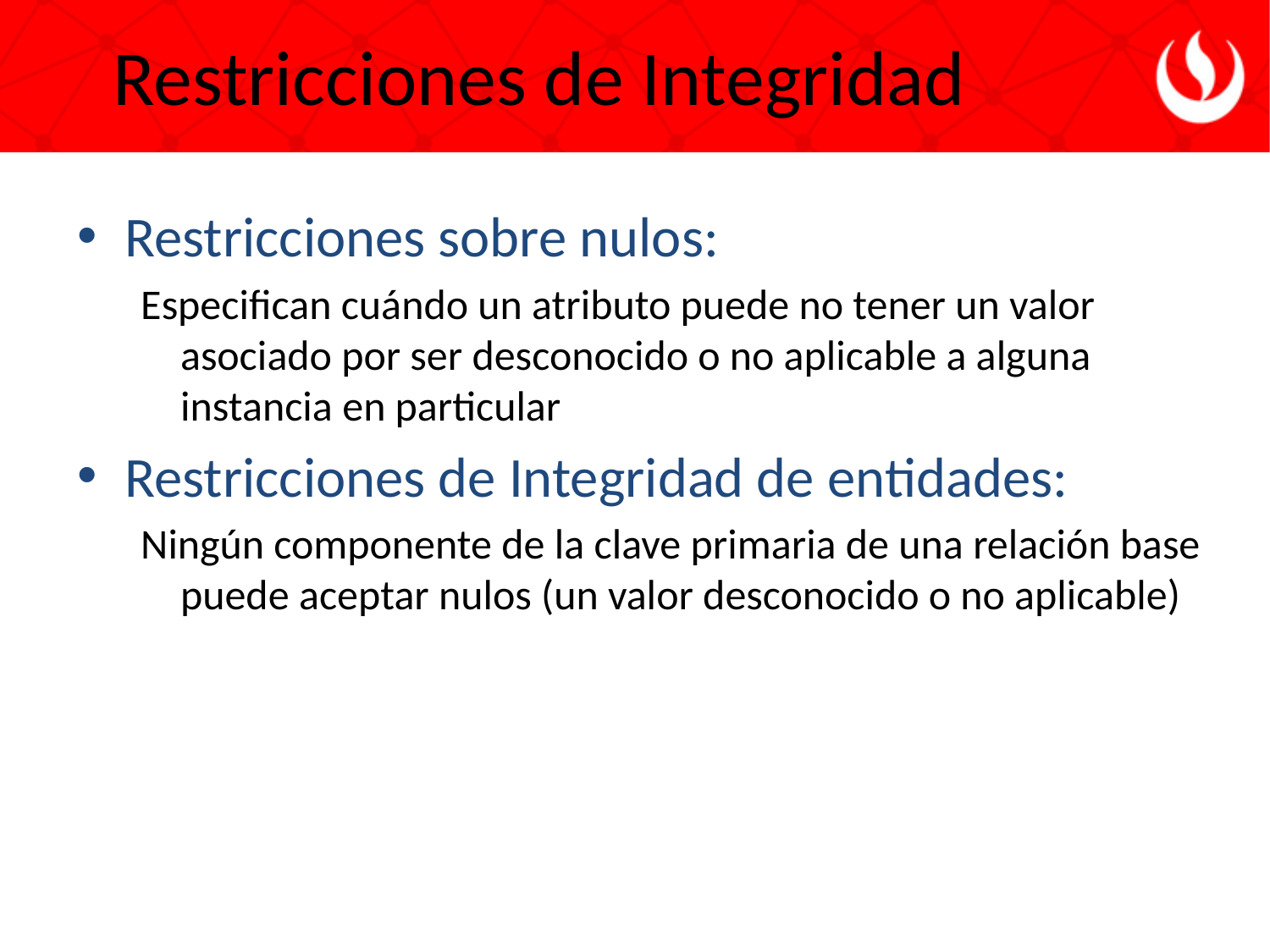

Restricciones de Integridad
Restricciones sobre nulos:
Especifican cuándo un atributo puede no tener un valor asociado por ser desconocido o no aplicable a alguna instancia en particular
Restricciones de Integridad de entidades:
Ningún componente de la clave primaria de una relación base puede aceptar nulos (un valor desconocido o no aplicable)